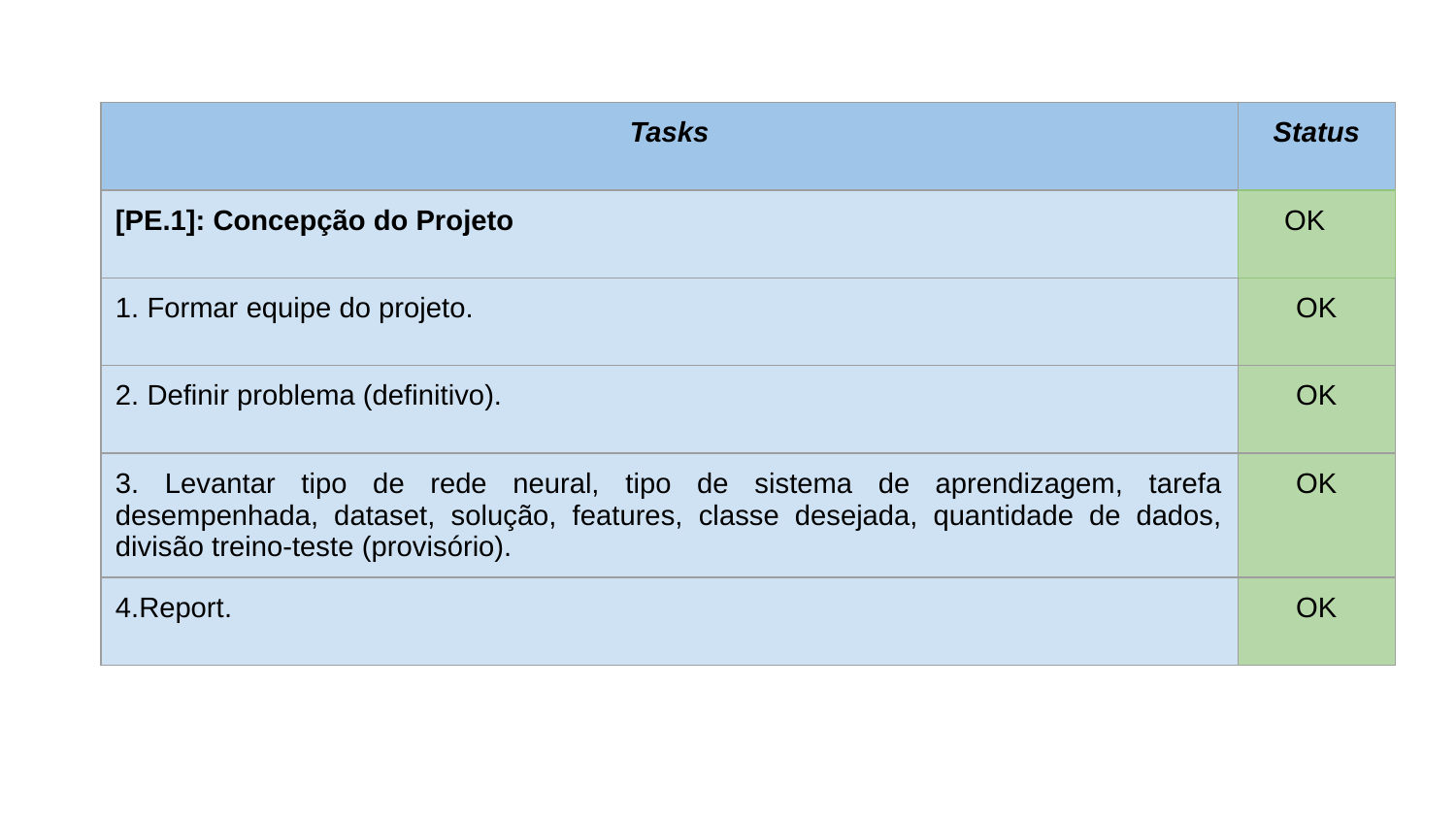

| Tasks | Status |
| --- | --- |
| [PE.1]: Concepção do Projeto | OK |
| 1. Formar equipe do projeto. | OK |
| 2. Definir problema (definitivo). | OK |
| 3. Levantar tipo de rede neural, tipo de sistema de aprendizagem, tarefa desempenhada, dataset, solução, features, classe desejada, quantidade de dados, divisão treino-teste (provisório). | OK |
| 4.Report. | OK |